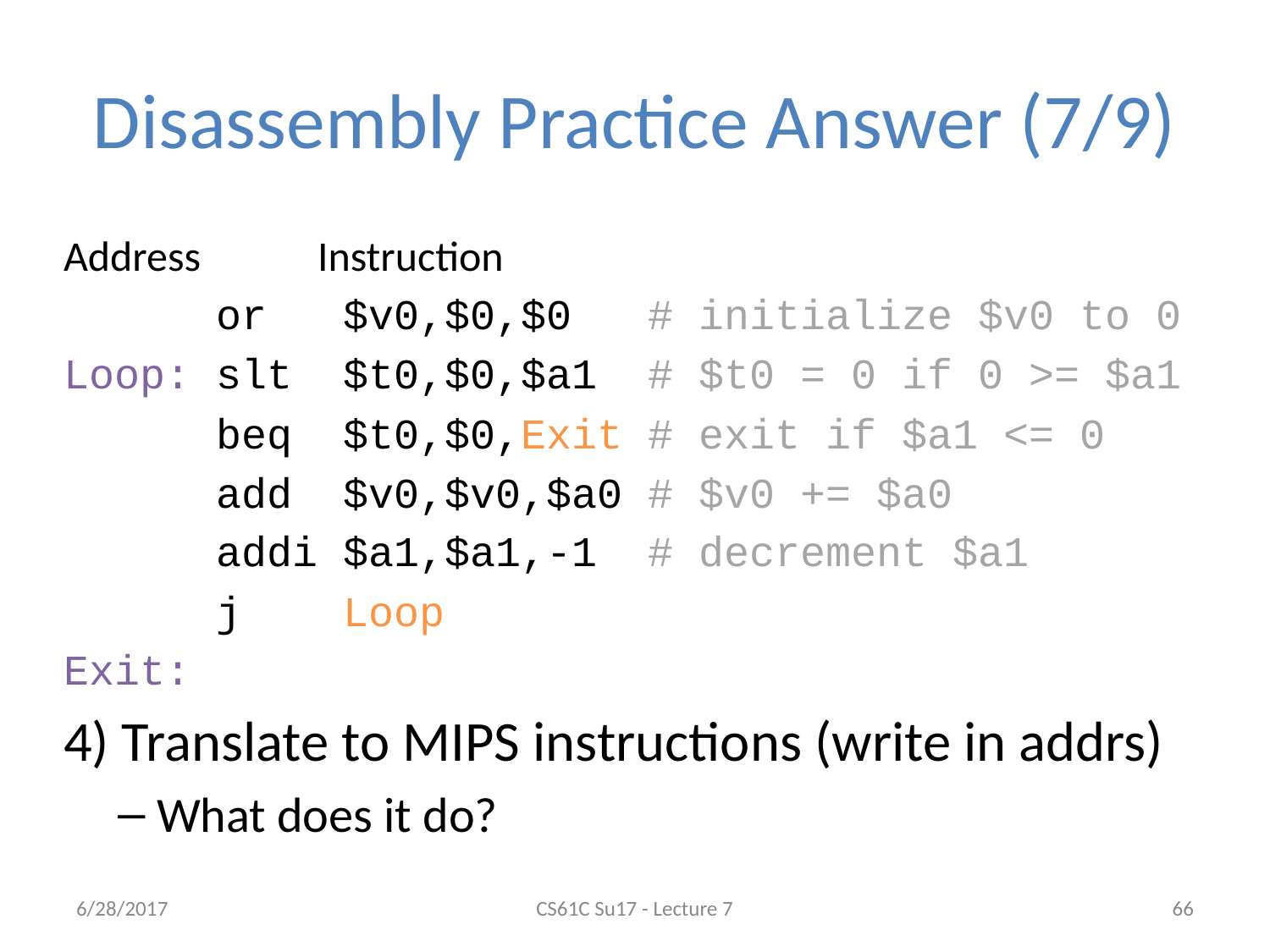

# Disassembly Practice Answer (7/9)
Address	Instruction
      or   $v0,$0,$0   # initialize $v0 to 0
Loop: slt  $t0,$0,$a1  # $t0 = 0 if 0 >= $a1
      beq  $t0,$0,Exit # exit if $a1 <= 0
      add  $v0,$v0,$a0 # $v0 += $a0
      addi $a1,$a1,-1  # decrement $a1
      j    Loop
Exit:
4) Translate to MIPS instructions (write in addrs)
 What does it do?
6/28/2017
CS61C Su17 - Lecture 7
66